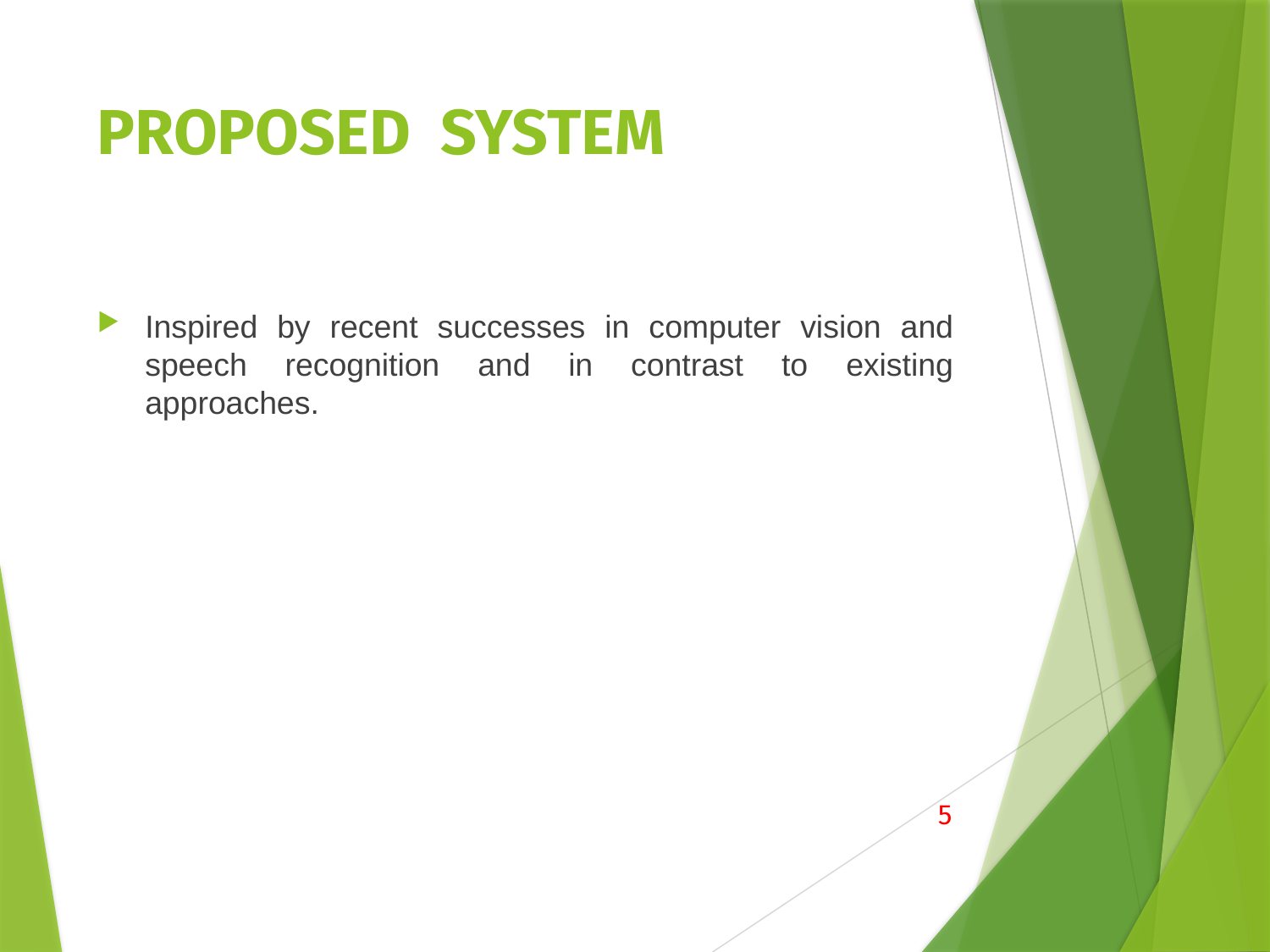

# PROPOSED  SYSTEM
Inspired by recent successes in computer vision and speech recognition and in contrast to existing approaches.
5